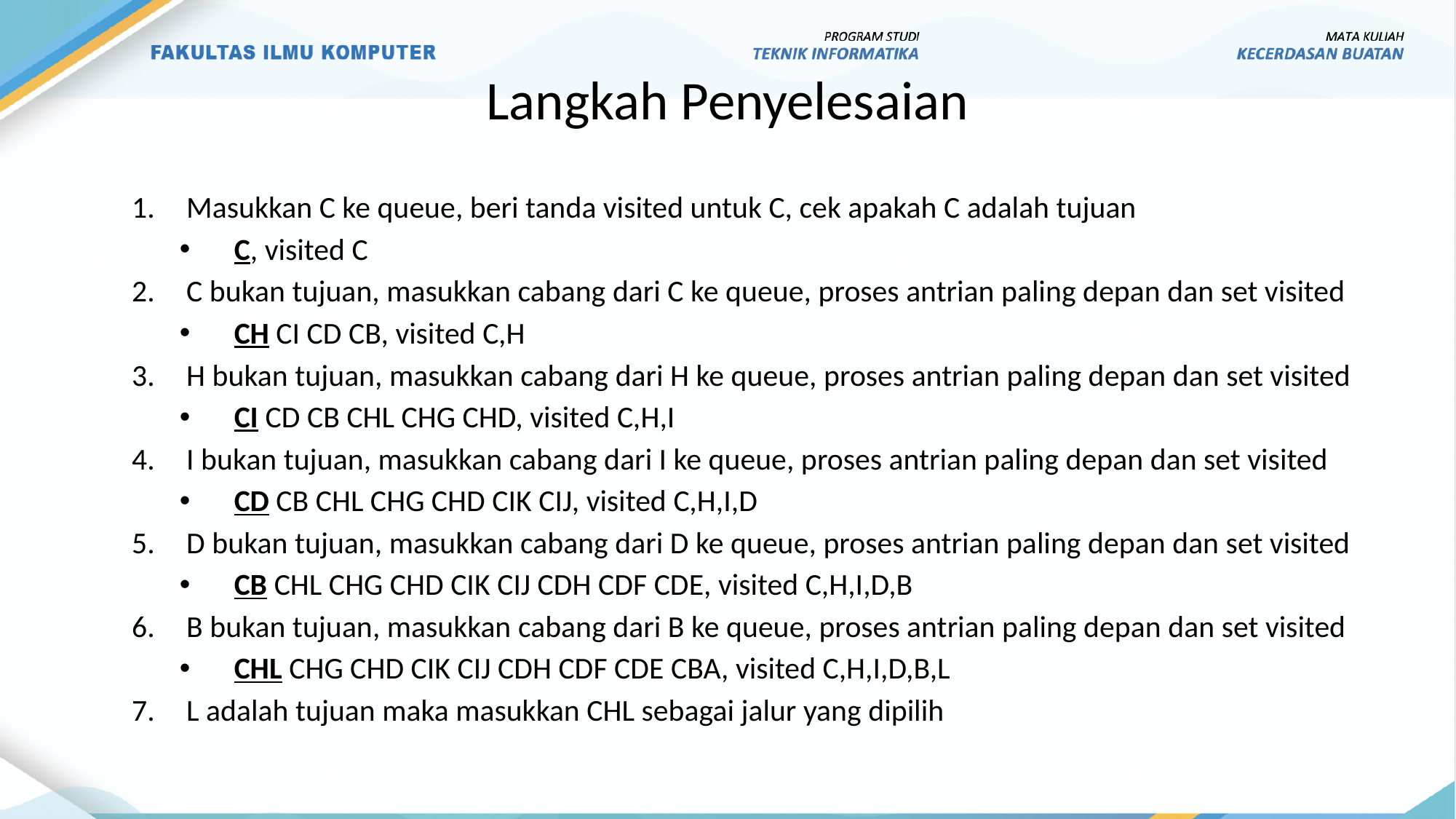

Langkah Penyelesaian

Masukkan C ke queue, beri tanda visited untuk C, cek apakah C adalah tujuan
C, visited C
C bukan tujuan, masukkan cabang dari C ke queue, proses antrian paling depan dan set visited
CH CI CD CB, visited C,H
H bukan tujuan, masukkan cabang dari H ke queue, proses antrian paling depan dan set visited
CI CD CB CHL CHG CHD, visited C,H,I
I bukan tujuan, masukkan cabang dari I ke queue, proses antrian paling depan dan set visited
CD CB CHL CHG CHD CIK CIJ, visited C,H,I,D
D bukan tujuan, masukkan cabang dari D ke queue, proses antrian paling depan dan set visited
CB CHL CHG CHD CIK CIJ CDH CDF CDE, visited C,H,I,D,B
B bukan tujuan, masukkan cabang dari B ke queue, proses antrian paling depan dan set visited
CHL CHG CHD CIK CIJ CDH CDF CDE CBA, visited C,H,I,D,B,L
L adalah tujuan maka masukkan CHL sebagai jalur yang dipilih